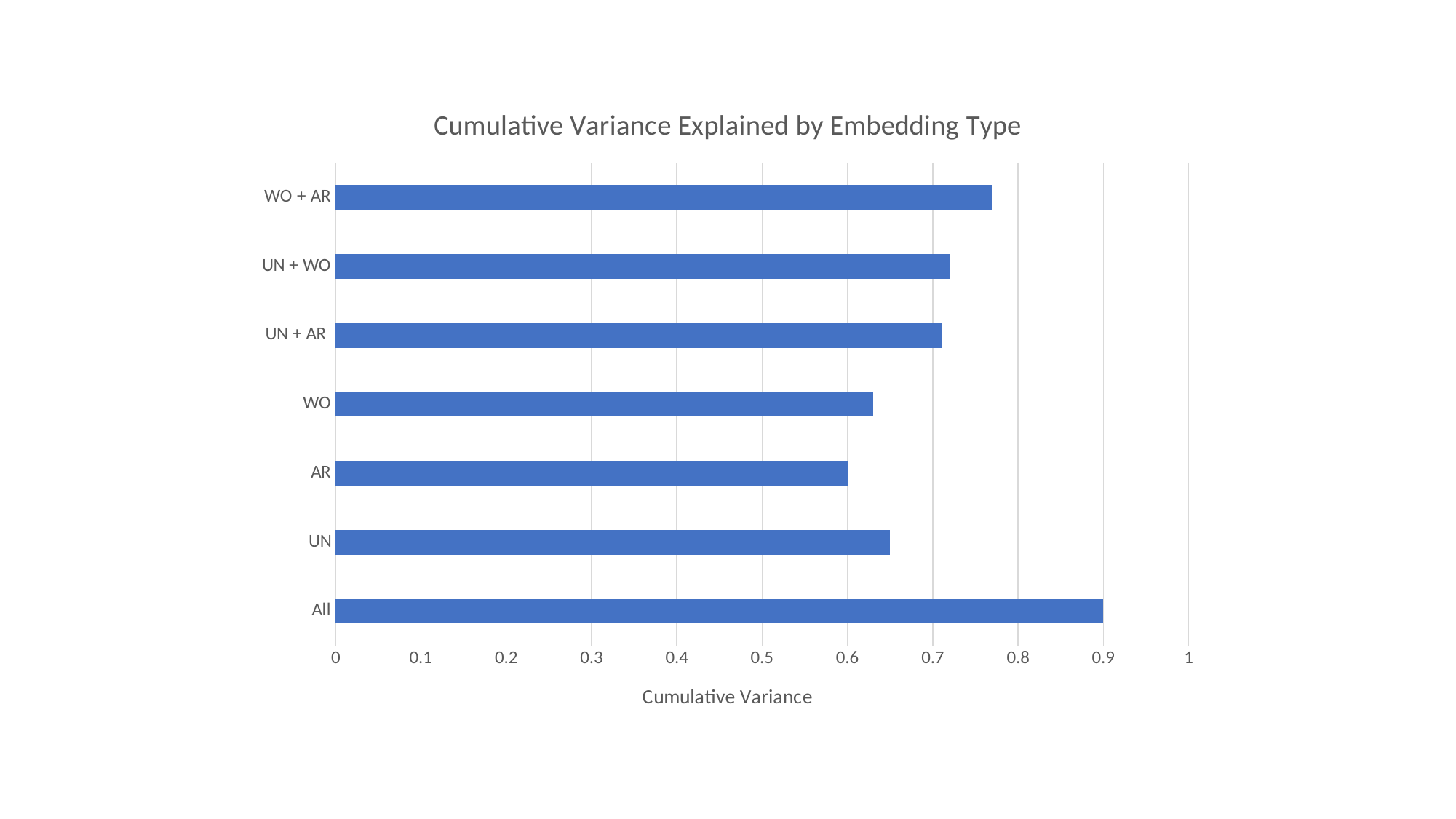

### Chart: Cumulative Variance Explained by Embedding Type

| Category | Score |
|---|---|
| All | 0.9 |
| UN | 0.65 |
| AR | 0.6 |
| WO | 0.63 |
| UN + AR  | 0.71 |
| UN + WO | 0.72 |
| WO + AR | 0.77 |